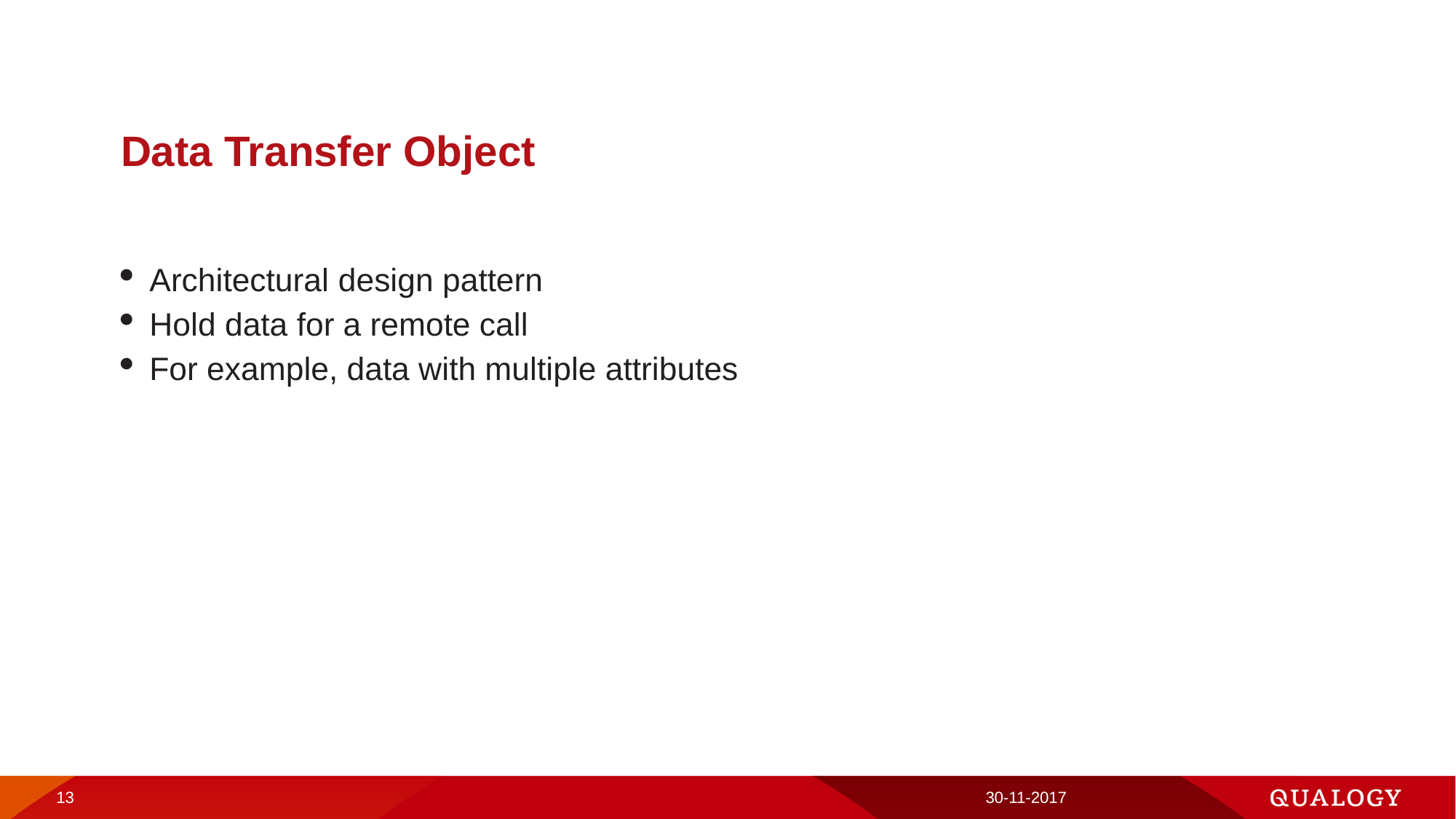

# Data Transfer Object
Architectural design pattern
Hold data for a remote call
For example, data with multiple attributes

13
30-11-2017